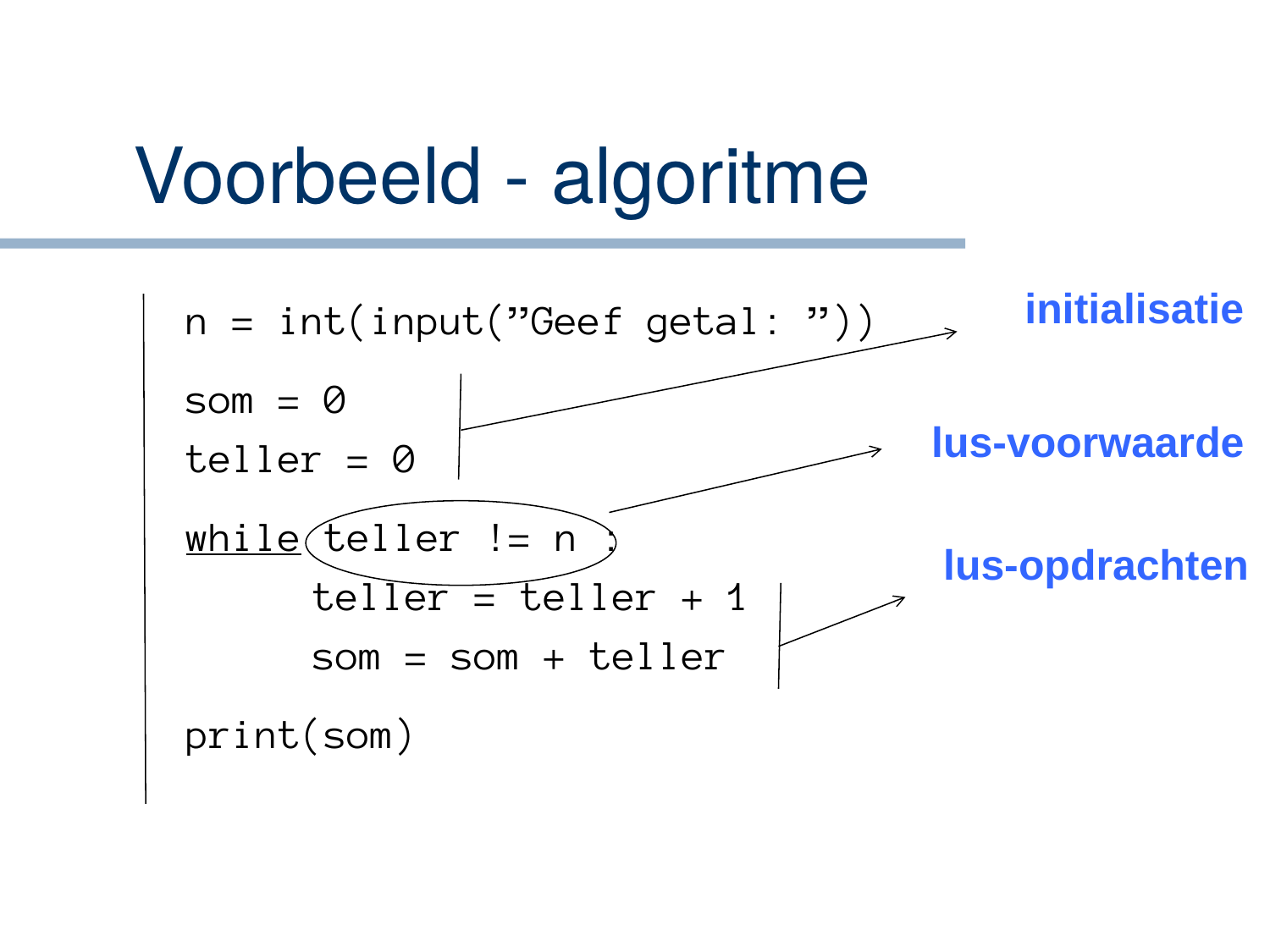

# Voorbeeld - algoritme
initialisatie
n = int(input(”Geef getal: ”))

som = 0
teller = 0

while teller != n :
	teller = teller + 1
	som = som + teller

print(som)
lus-voorwaarde

lus-opdrachten